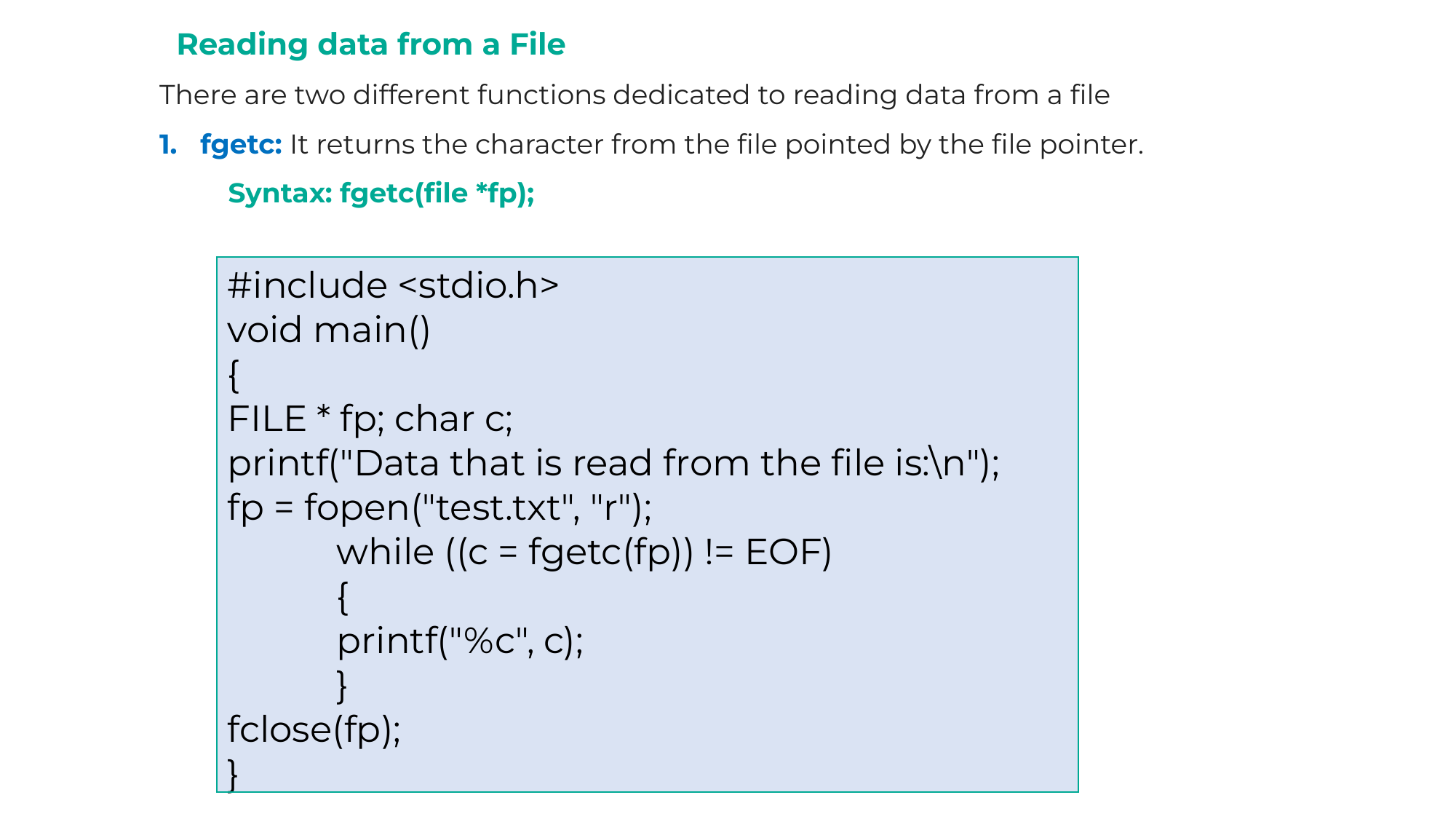

Reading data from a File
There are two different functions dedicated to reading data from a file
fgetc: It returns the character from the file pointed by the file pointer.
         Syntax: fgetc(file *fp);
| #include <stdio.h> void main() { FILE \* fp; char c; printf("Data that is read from the file is:\n"); fp = fopen("test.txt", "r"); while ((c = fgetc(fp)) != EOF) { printf("%c", c); } fclose(fp); } |
| --- |